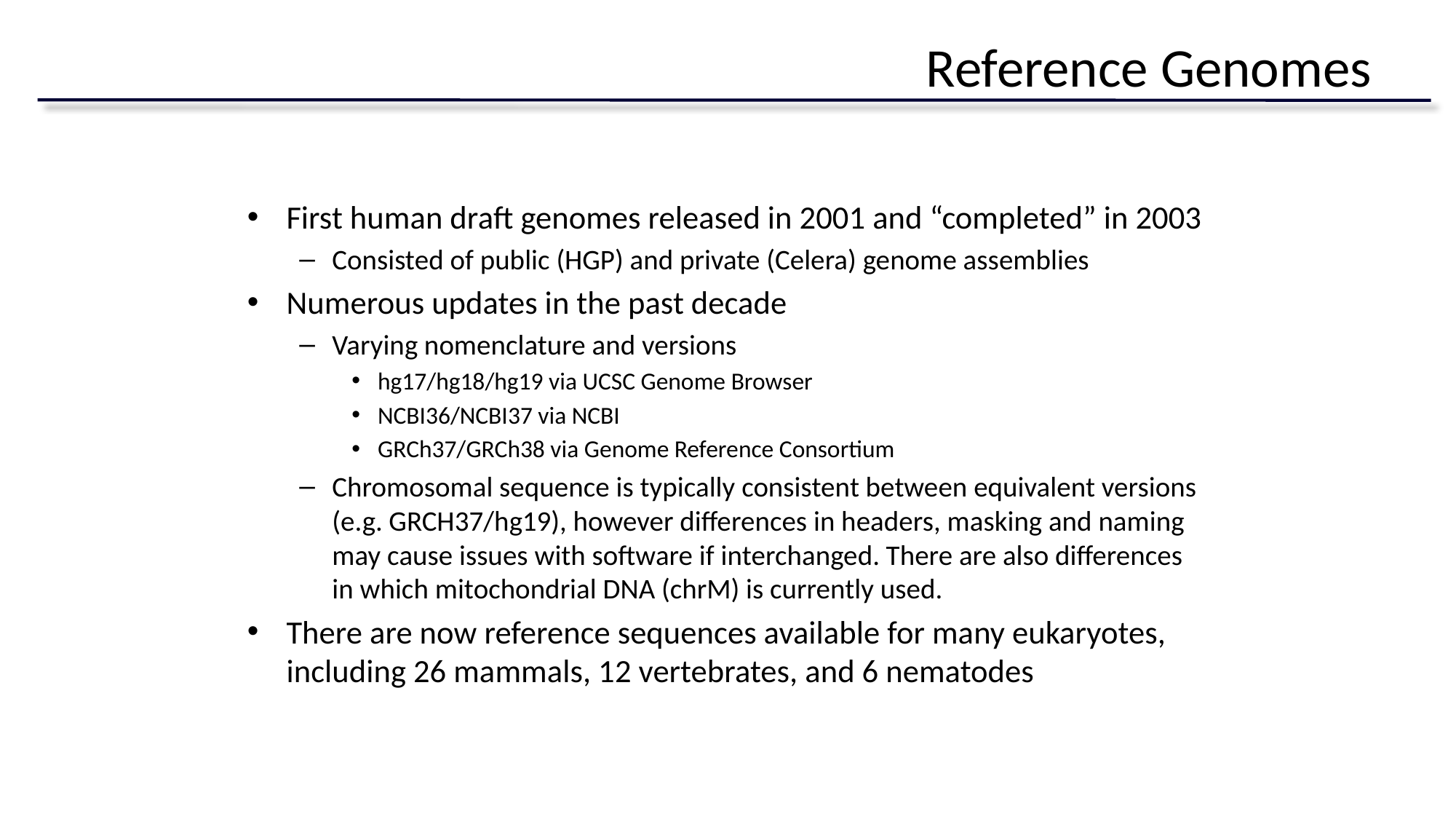

# Reference Genomes
First human draft genomes released in 2001 and “completed” in 2003
Consisted of public (HGP) and private (Celera) genome assemblies
Numerous updates in the past decade
Varying nomenclature and versions
hg17/hg18/hg19 via UCSC Genome Browser
NCBI36/NCBI37 via NCBI
GRCh37/GRCh38 via Genome Reference Consortium
Chromosomal sequence is typically consistent between equivalent versions (e.g. GRCH37/hg19), however differences in headers, masking and naming may cause issues with software if interchanged. There are also differences in which mitochondrial DNA (chrM) is currently used.
There are now reference sequences available for many eukaryotes, including 26 mammals, 12 vertebrates, and 6 nematodes